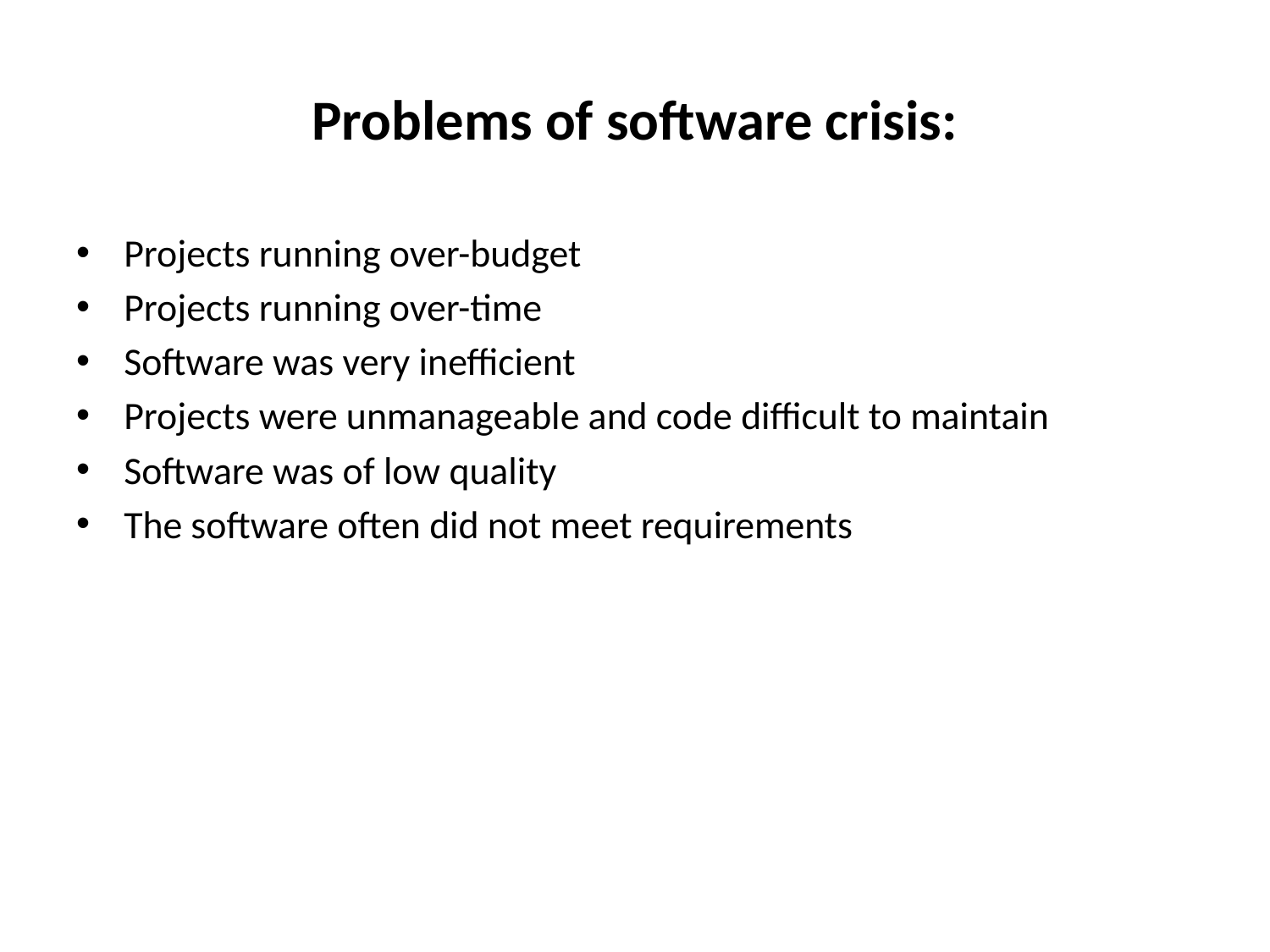

# Problems of software crisis:
Projects running over-budget
Projects running over-time
Software was very inefficient
Projects were unmanageable and code difficult to maintain
Software was of low quality
The software often did not meet requirements